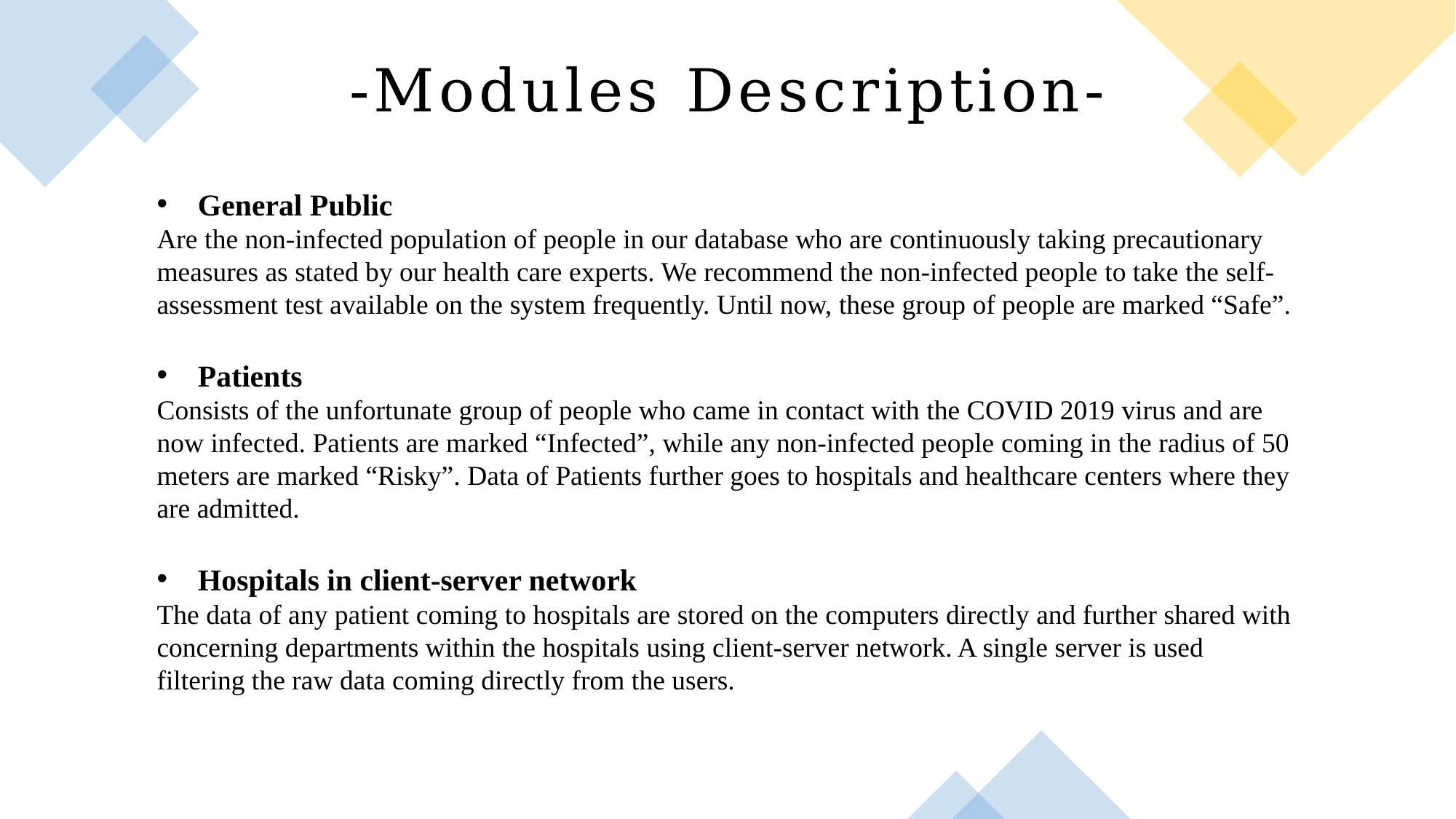

# -Modules Description-

General Public
Are the non-infected population of people in our database who are continuously taking precautionary measures as stated by our health care experts. We recommend the non-infected people to take the self-assessment test available on the system frequently. Until now, these group of people are marked “Safe”.
Patients
Consists of the unfortunate group of people who came in contact with the COVID 2019 virus and are now infected. Patients are marked “Infected”, while any non-infected people coming in the radius of 50 meters are marked “Risky”. Data of Patients further goes to hospitals and healthcare centers where they are admitted.
Hospitals in client-server network
The data of any patient coming to hospitals are stored on the computers directly and further shared with concerning departments within the hospitals using client-server network. A single server is used filtering the raw data coming directly from the users.